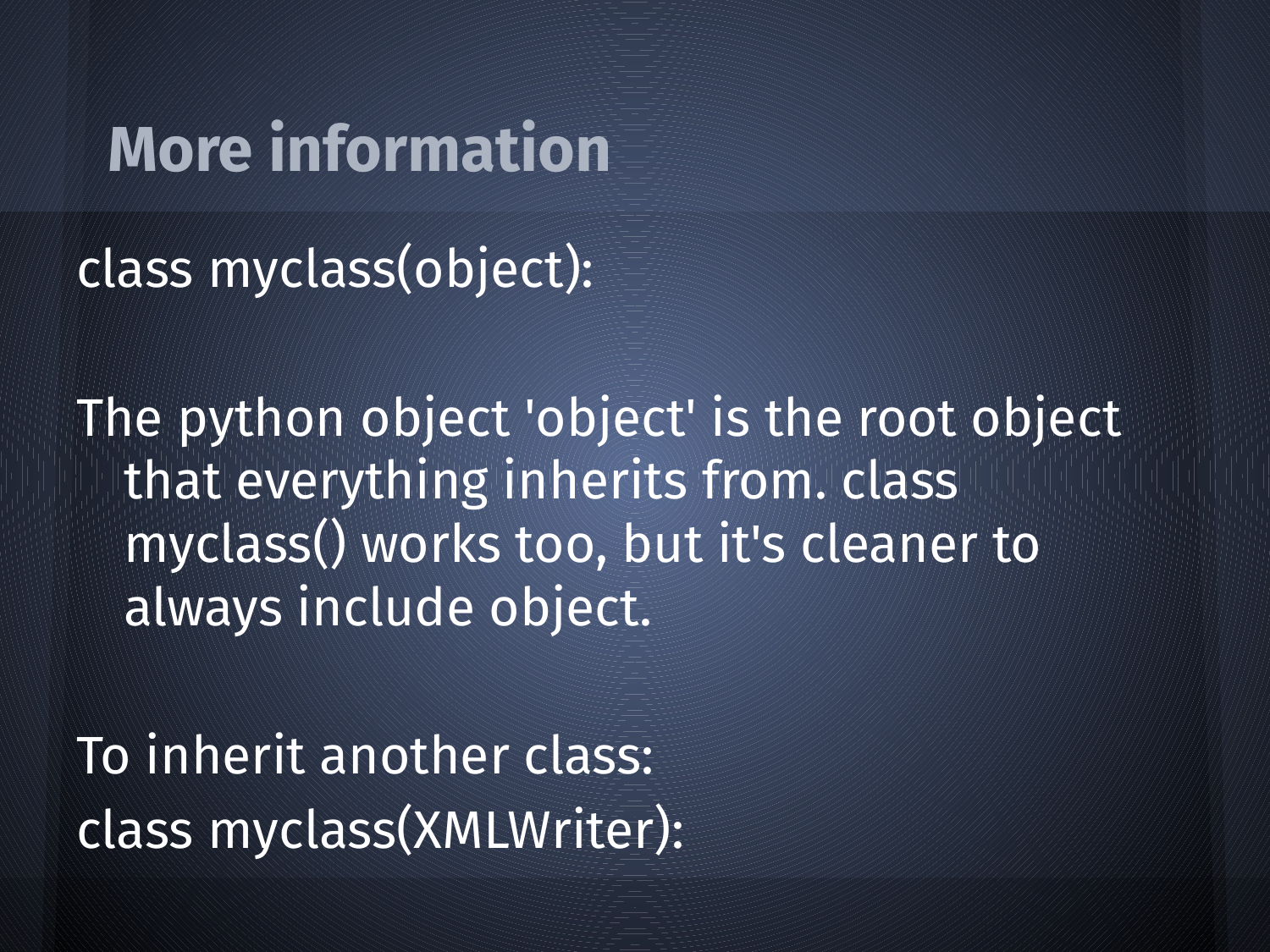

# More information
class myclass(object):

The python object 'object' is the root object that everything inherits from. class myclass() works too, but it's cleaner to always include object.

To inherit another class:
class myclass(XMLWriter):